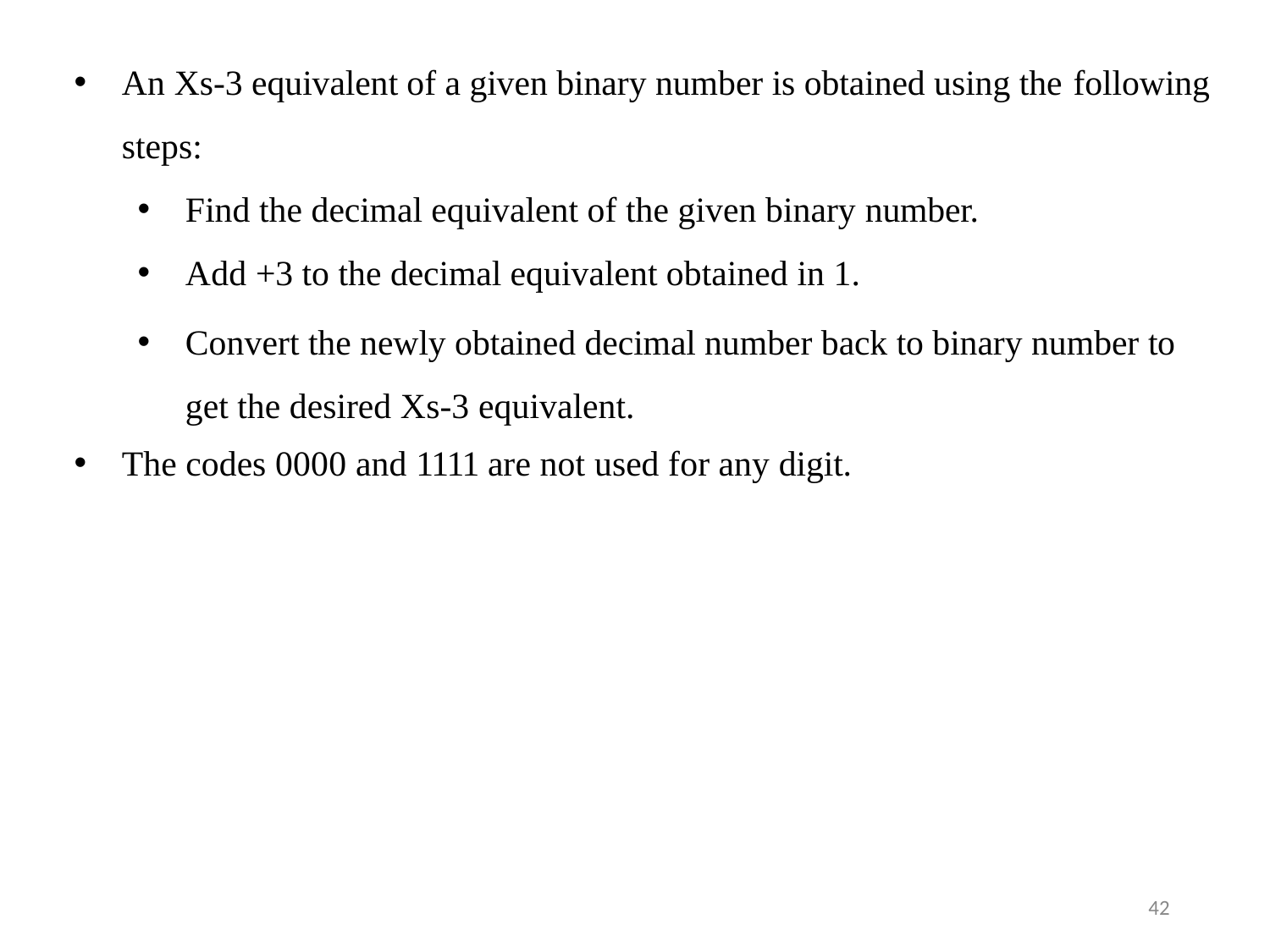

An Xs-3 equivalent of a given binary number is obtained using the following
steps:
Find the decimal equivalent of the given binary number.
Add +3 to the decimal equivalent obtained in 1.
Convert the newly obtained decimal number back to binary number to  get the desired Xs-3 equivalent.
The codes 0000 and 1111 are not used for any digit.
42